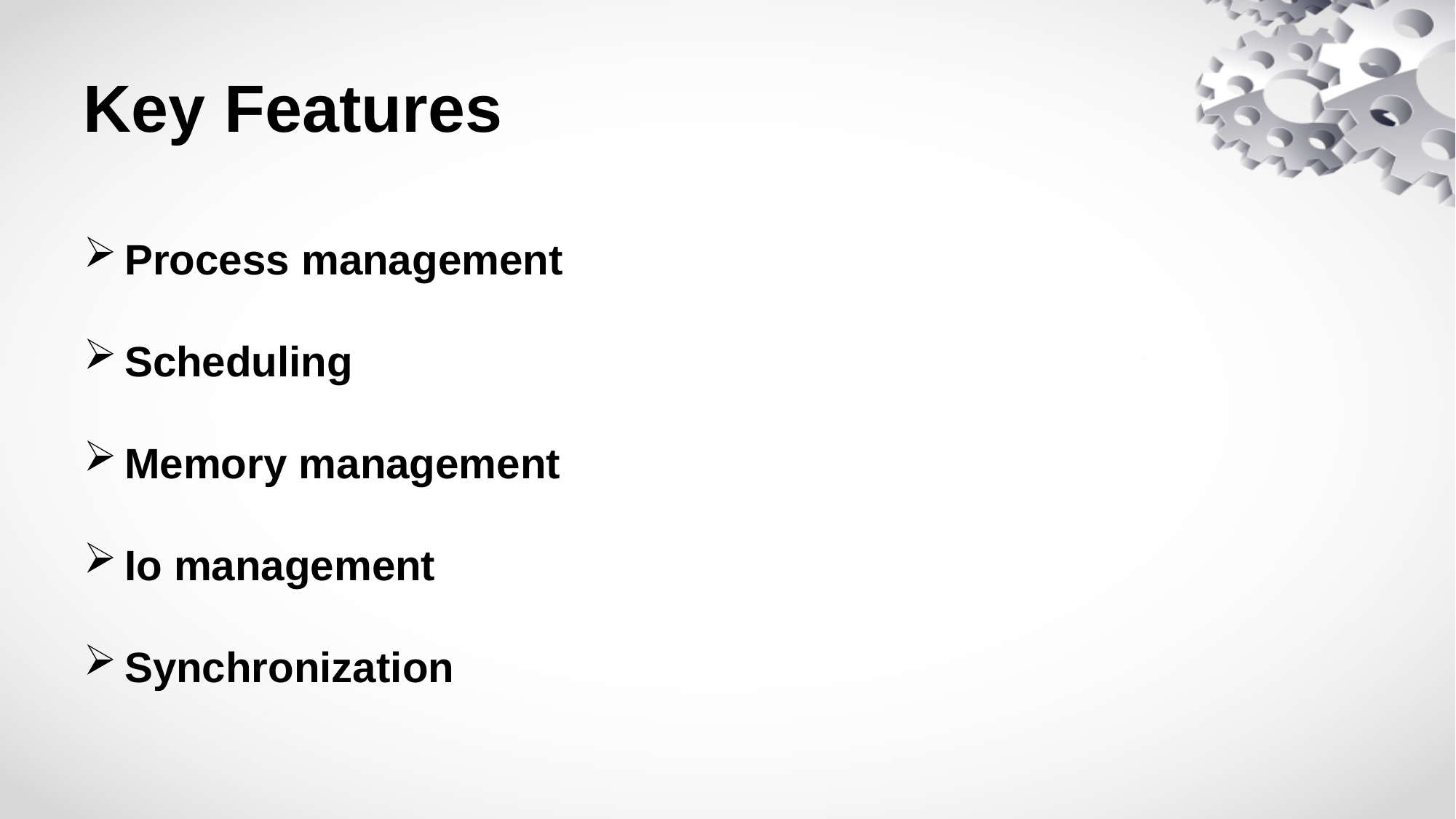

# Key Features
Process management
Scheduling
Memory management
Io management
Synchronization